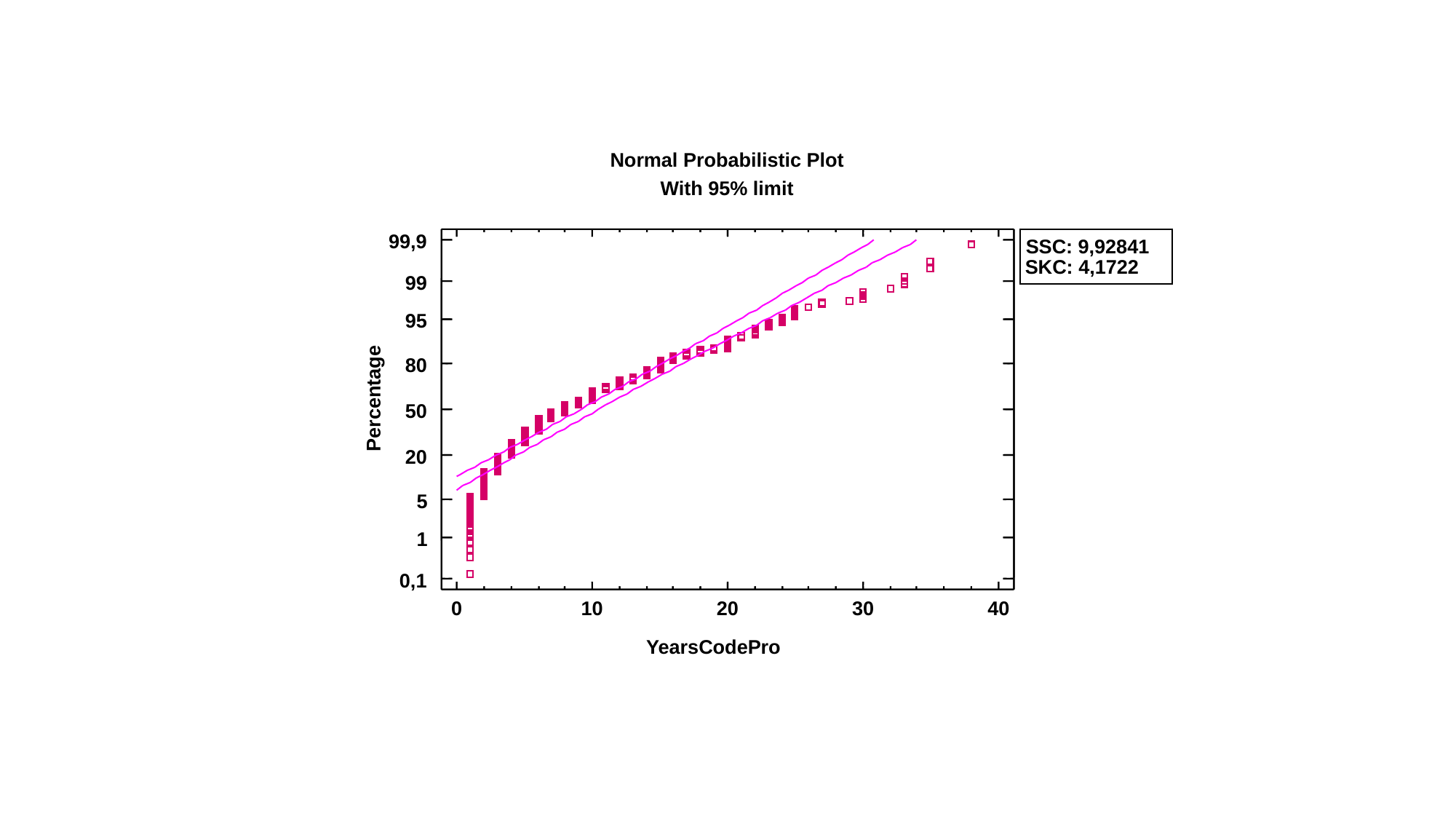

Normal Probabilistic Plot
With 95% limit
99,9

SSC: 9,92841

SKC: 4,1722

99

95

80

Percentage

50

20

5
1
0,1
0
10
20
30
40
YearsCodePro